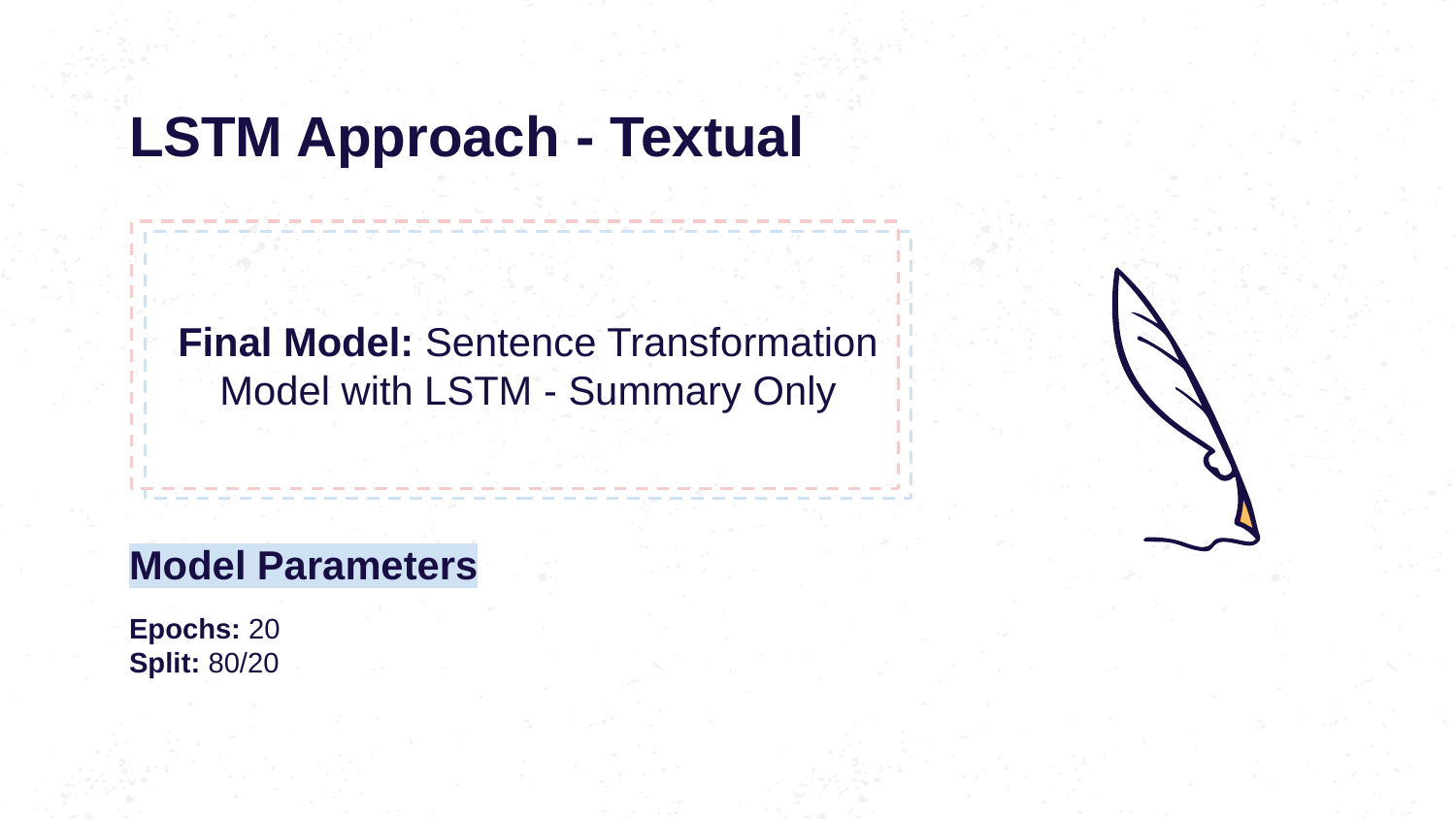

# LSTM Approach - Textual

Final Model: Sentence Transformation Model with LSTM - Summary Only

Model Parameters
Epochs: 20
Split: 80/20